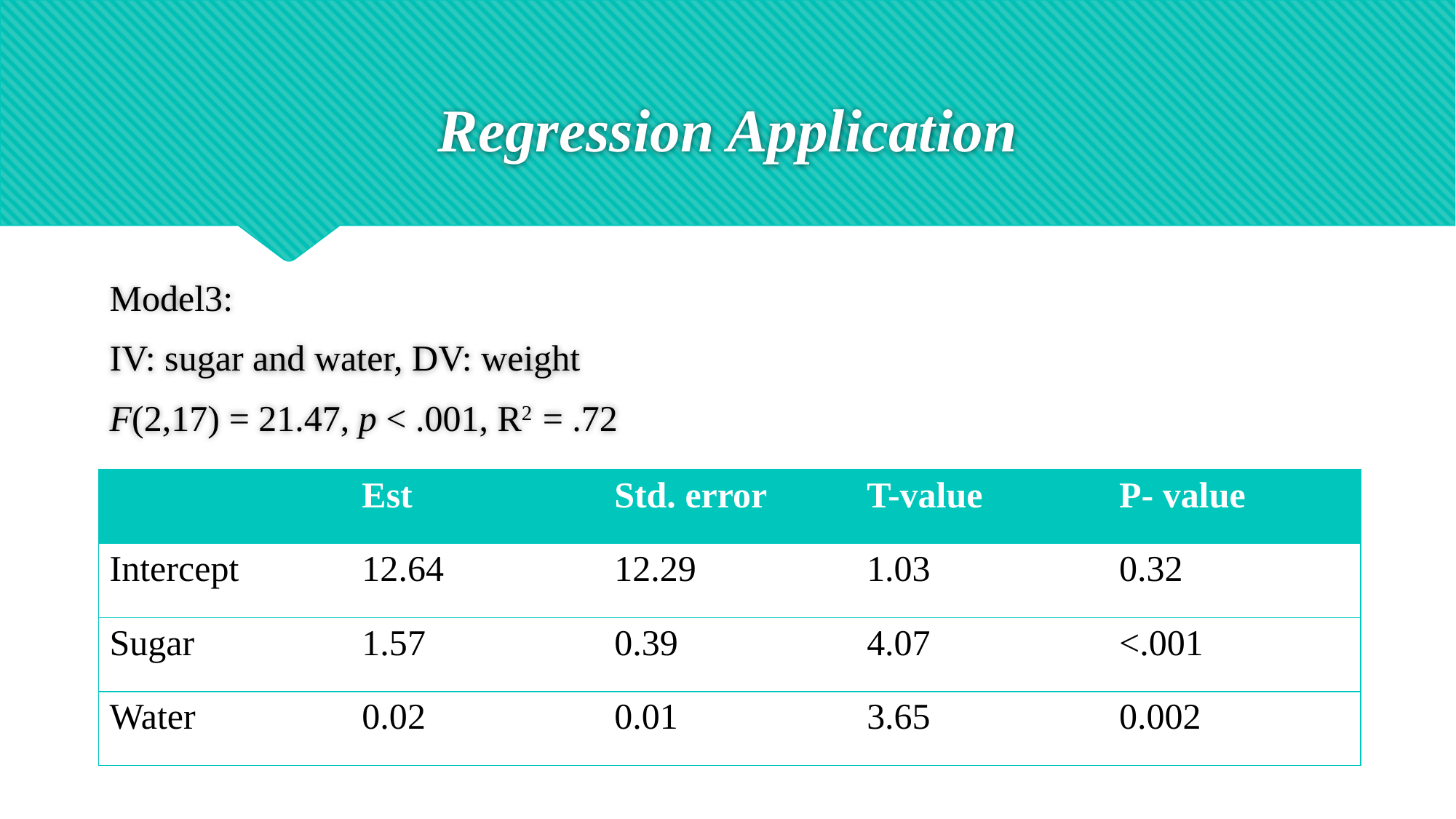

# Regression Application
Model3:
IV: sugar and water, DV: weight
F(2,17) = 21.47, p < .001, R2  = .72

|  | Est | Std. error | T-value | P- value |
| --- | --- | --- | --- | --- |
| Intercept | 12.64 | 12.29 | 1.03 | 0.32 |
| Sugar | 1.57 | 0.39 | 4.07 | <.001 |
| Water | 0.02 | 0.01 | 3.65 | 0.002 |